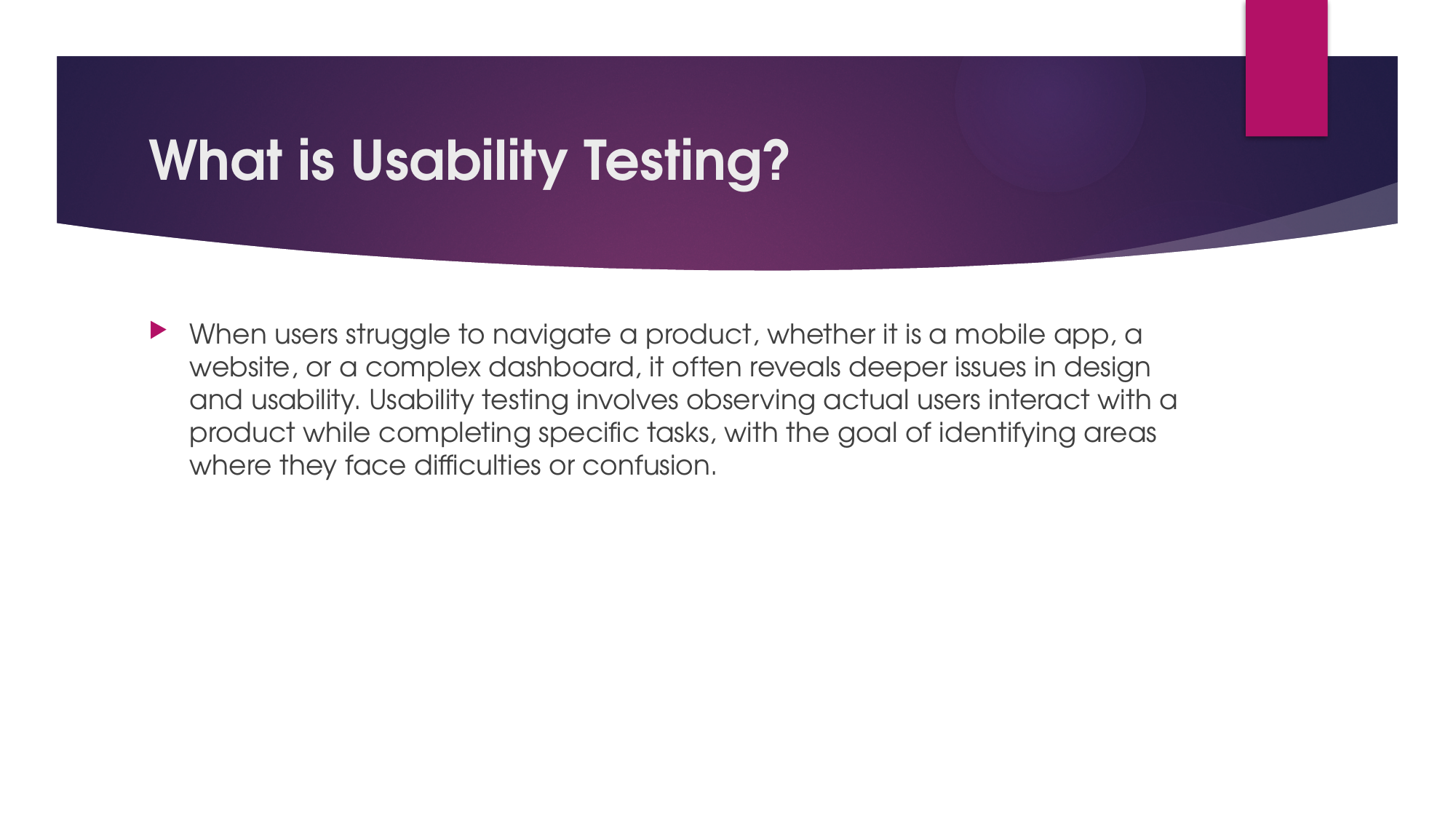

# What is Usability Testing?
When users struggle to navigate a product, whether it is a mobile app, a website, or a complex dashboard, it often reveals deeper issues in design and usability. Usability testing involves observing actual users interact with a product while completing specific tasks, with the goal of identifying areas where they face difficulties or confusion.